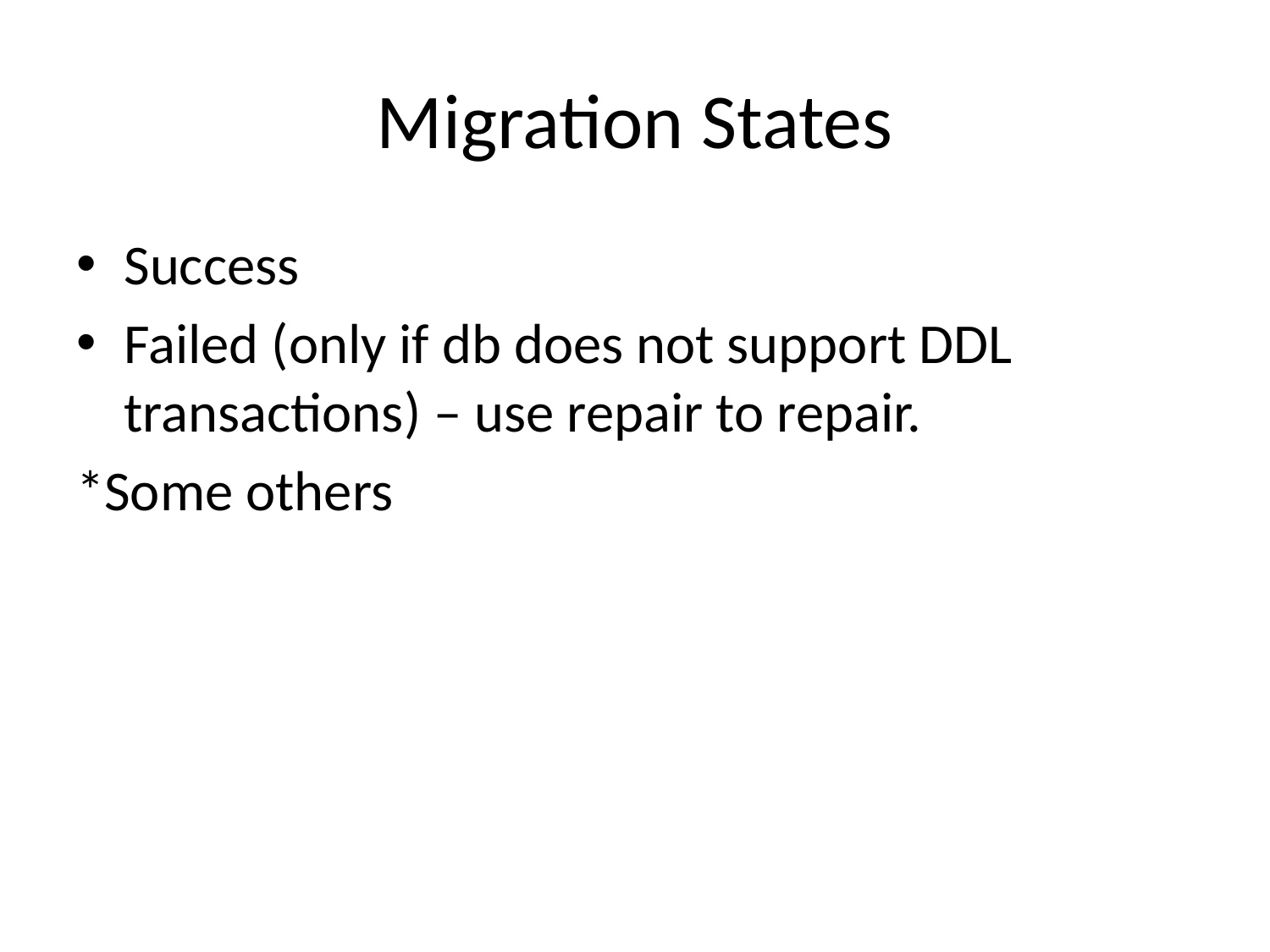

# Migration States
Success
Failed (only if db does not support DDL transactions) – use repair to repair.
*Some others